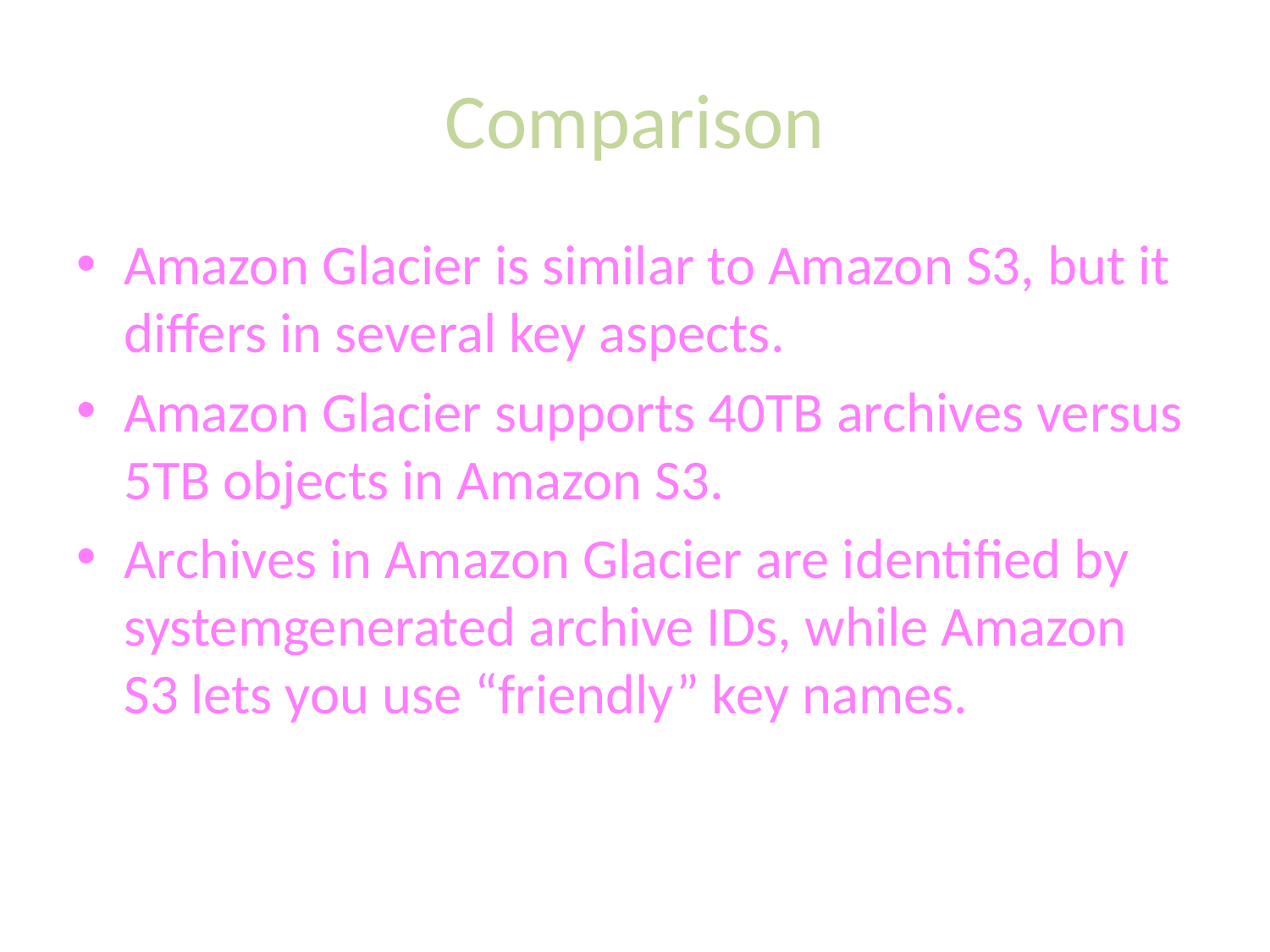

# Comparison
Amazon Glacier is similar to Amazon S3, but it differs in several key aspects.
Amazon Glacier supports 40TB archives versus 5TB objects in Amazon S3.
Archives in Amazon Glacier are identified by systemgenerated archive IDs, while Amazon S3 lets you use “friendly” key names.